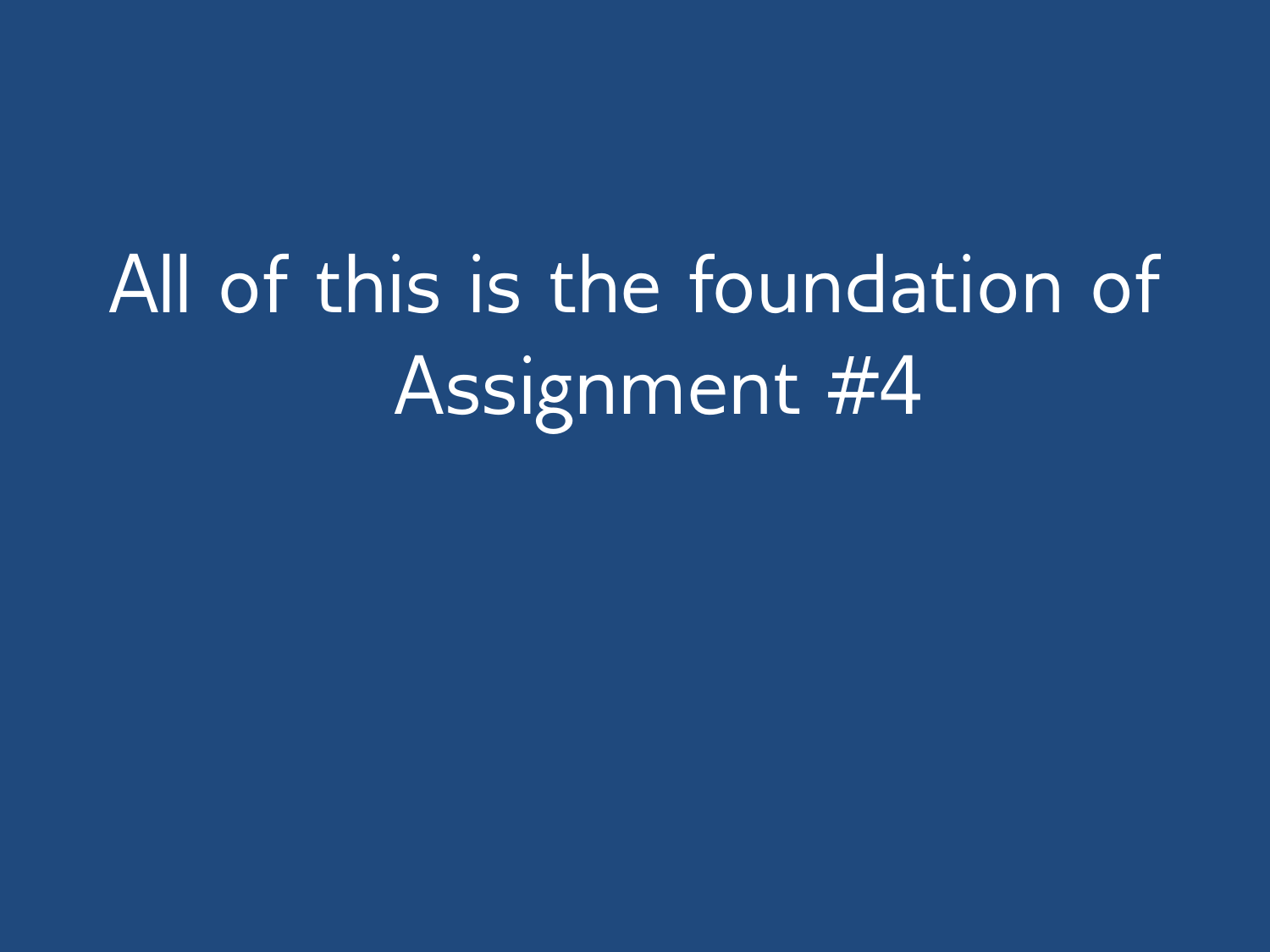

#
All of this is the foundation of Assignment #4